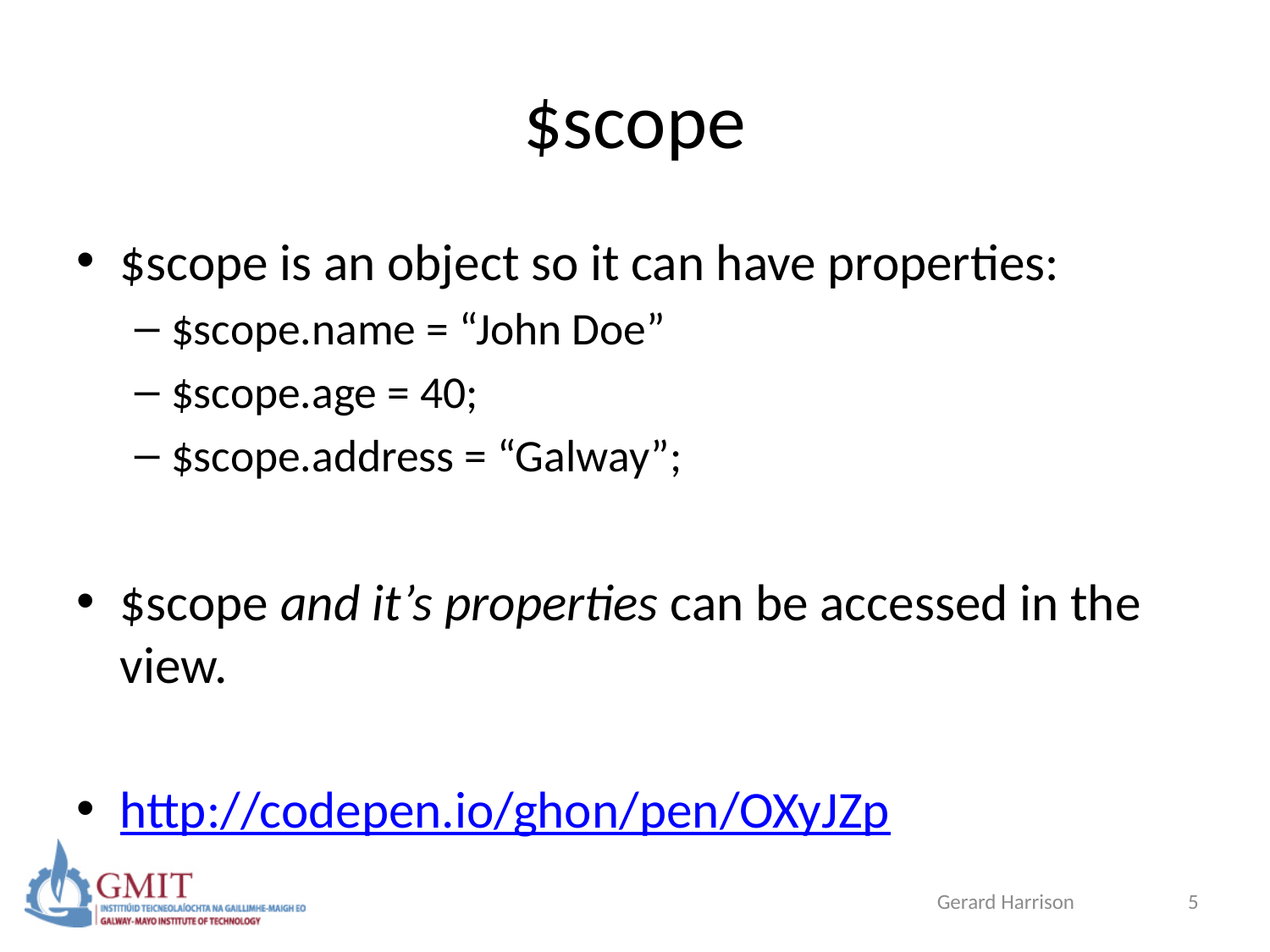

# $scope
$scope is an object so it can have properties:
$scope.name = “John Doe”
$scope.age = 40;
$scope.address = “Galway”;

$scope and it’s properties can be accessed in the view.

http://codepen.io/ghon/pen/OXyJZp

Gerard Harrison
5